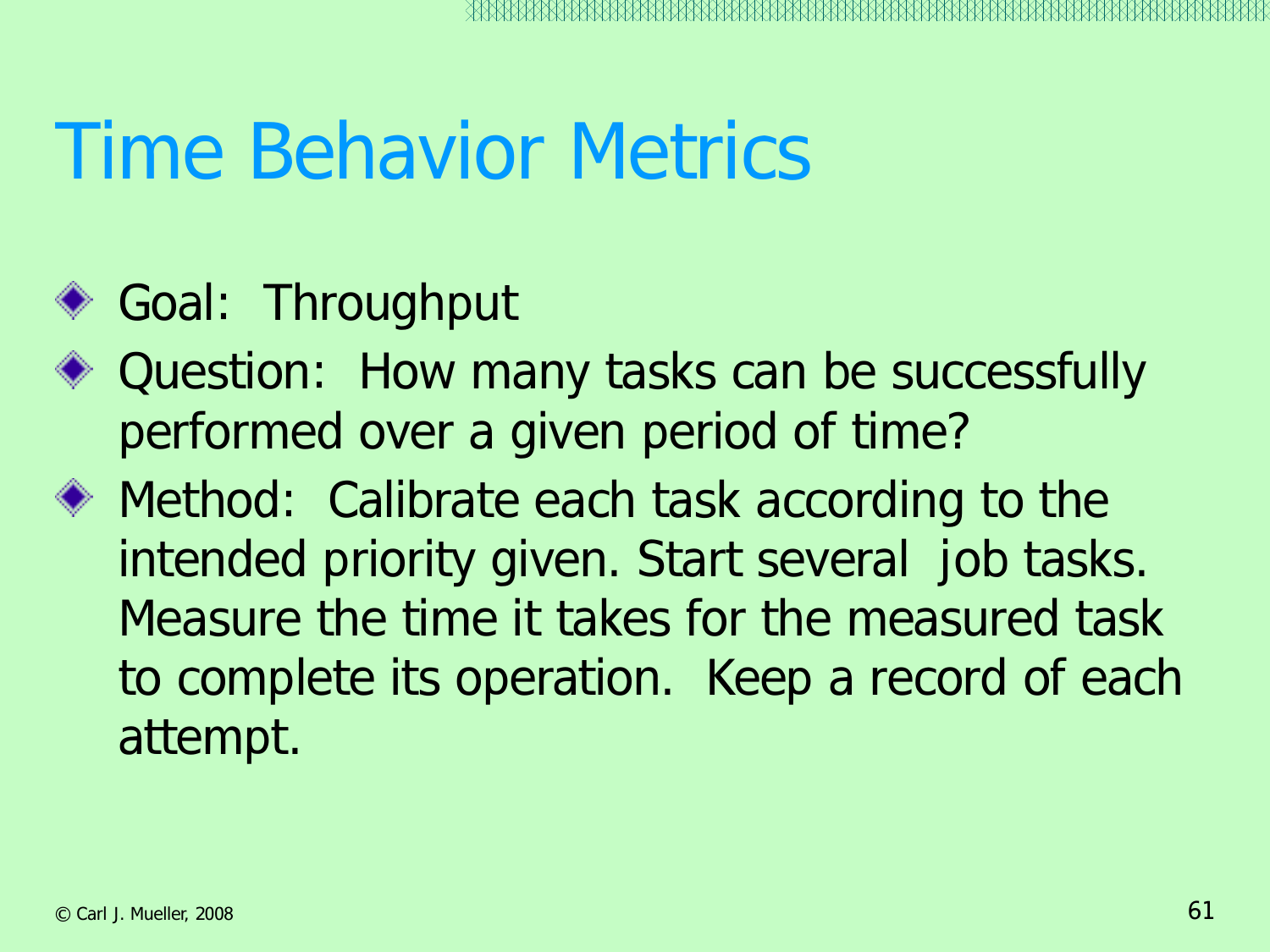

# Time Behavior Metrics
Goal:  Throughput
Question:  How many tasks can be successfully performed over a given period of time?
Method:  Calibrate each task according to the intended priority given. Start several  job tasks. Measure the time it takes for the measured task to complete its operation.  Keep a record of each attempt.
© Carl J. Mueller, 2008
61